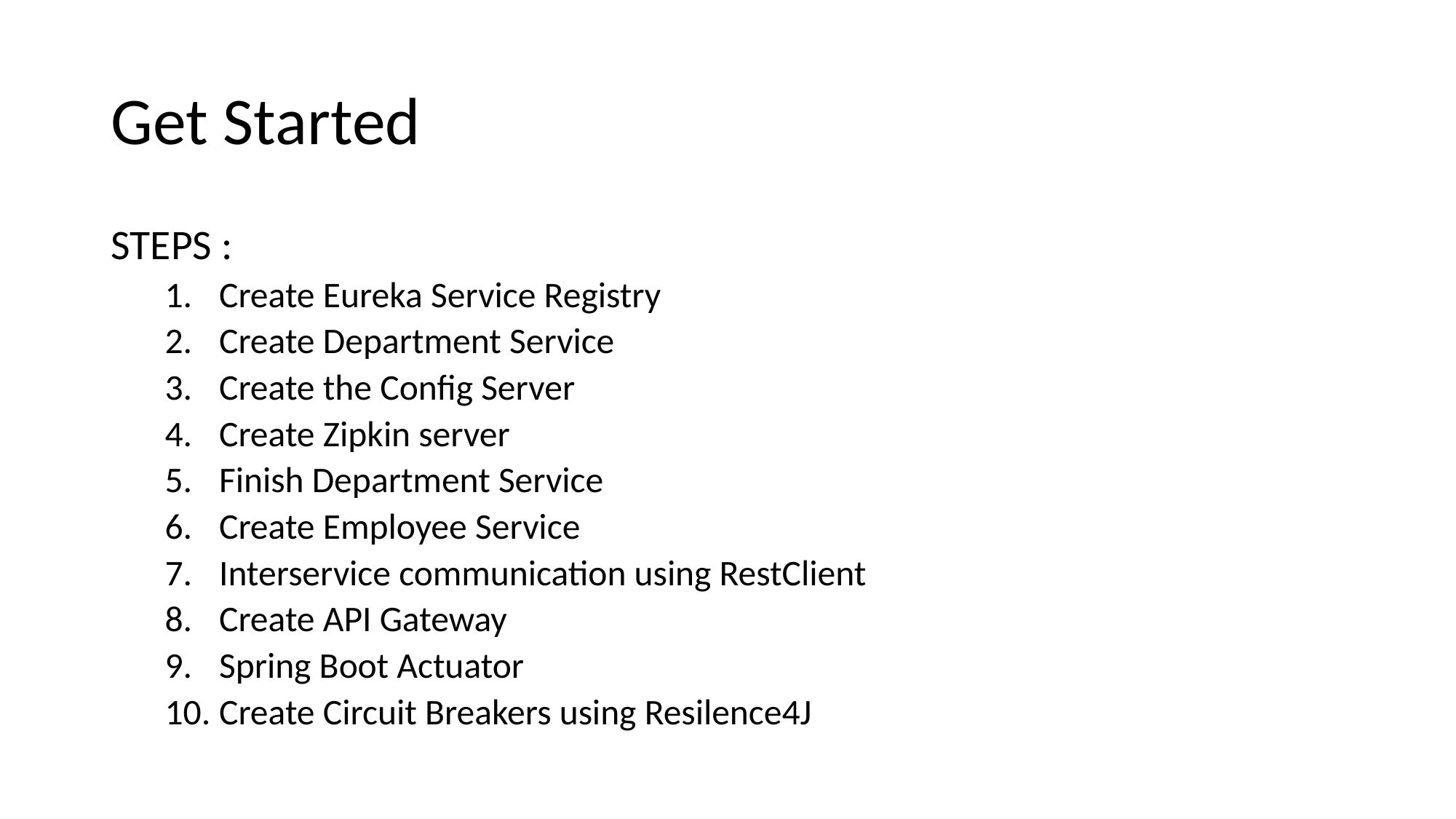

# Get Started
STEPS :
Create Eureka Service Registry
Create Department Service
Create the Config Server
Create Zipkin server
Finish Department Service
Create Employee Service
Interservice communication using RestClient
Create API Gateway
Spring Boot Actuator
Create Circuit Breakers using Resilence4J